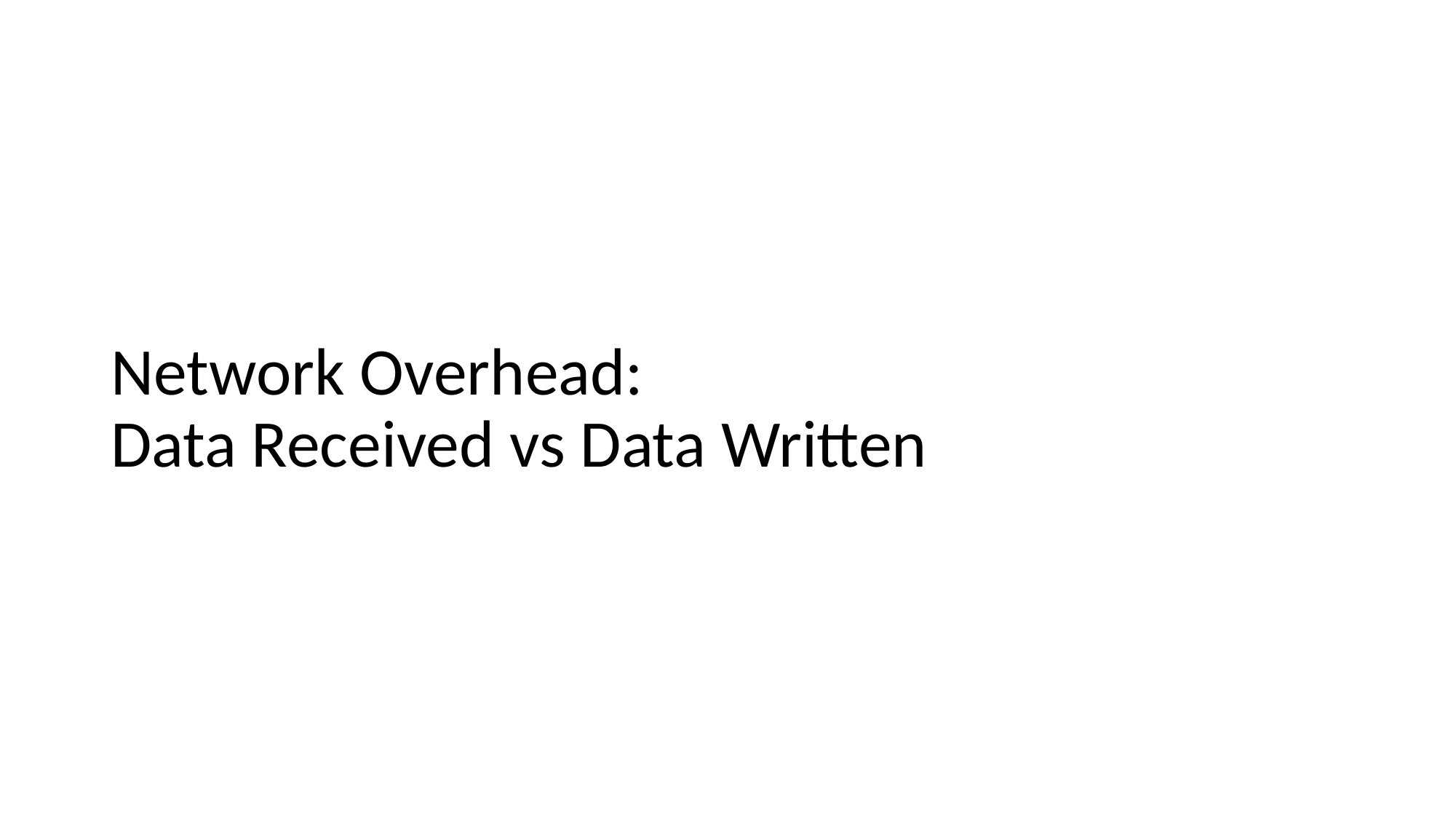

# Network Overhead: Data Received vs Data Written